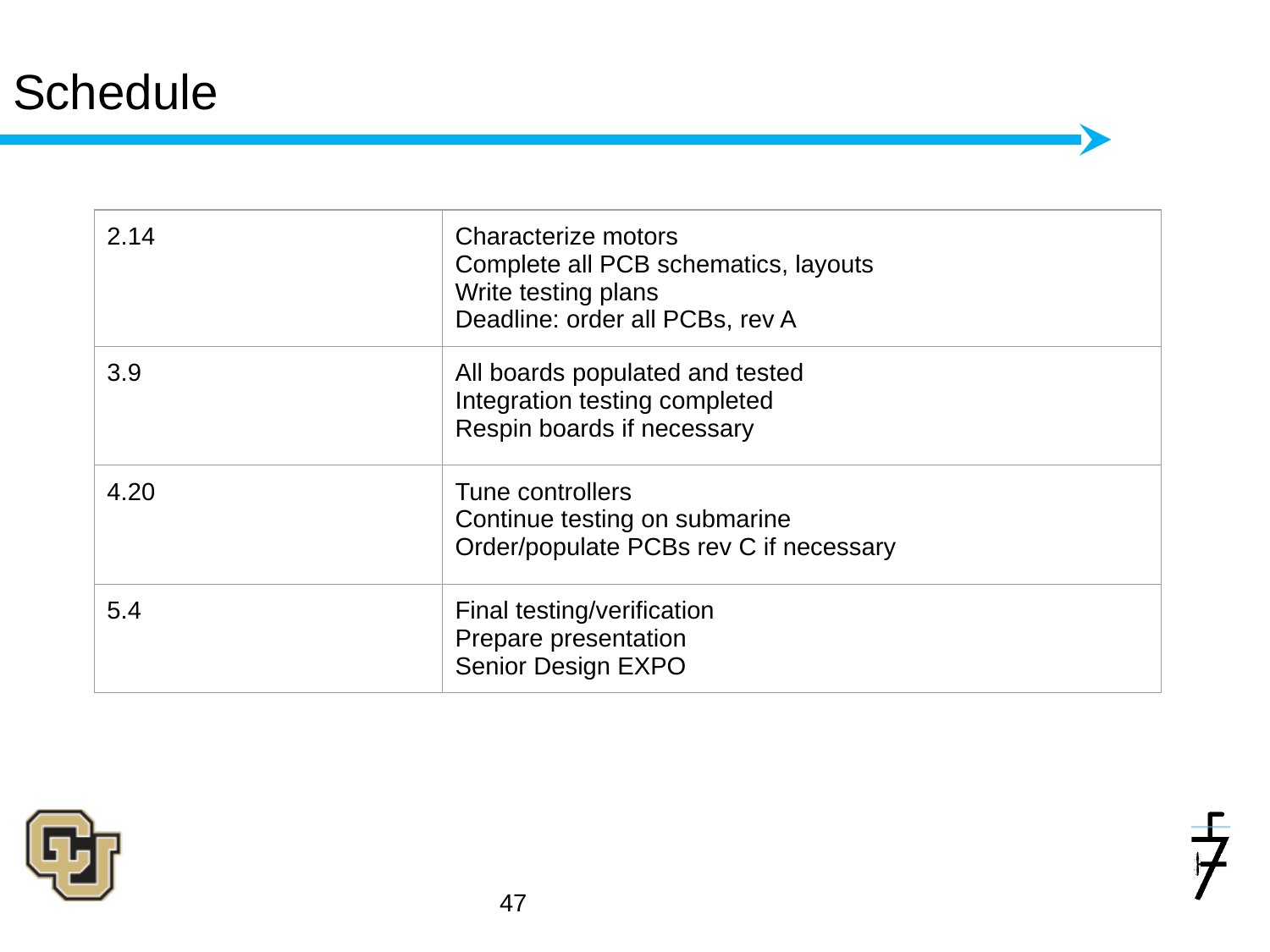

# Schedule
| 2.14 | Characterize motors Complete all PCB schematics, layouts Write testing plans Deadline: order all PCBs, rev A |
| --- | --- |
| 3.9 | All boards populated and tested Integration testing completed Respin boards if necessary |
| 4.20 | Tune controllers Continue testing on submarine Order/populate PCBs rev C if necessary |
| 5.4 | Final testing/verification Prepare presentation Senior Design EXPO |
47